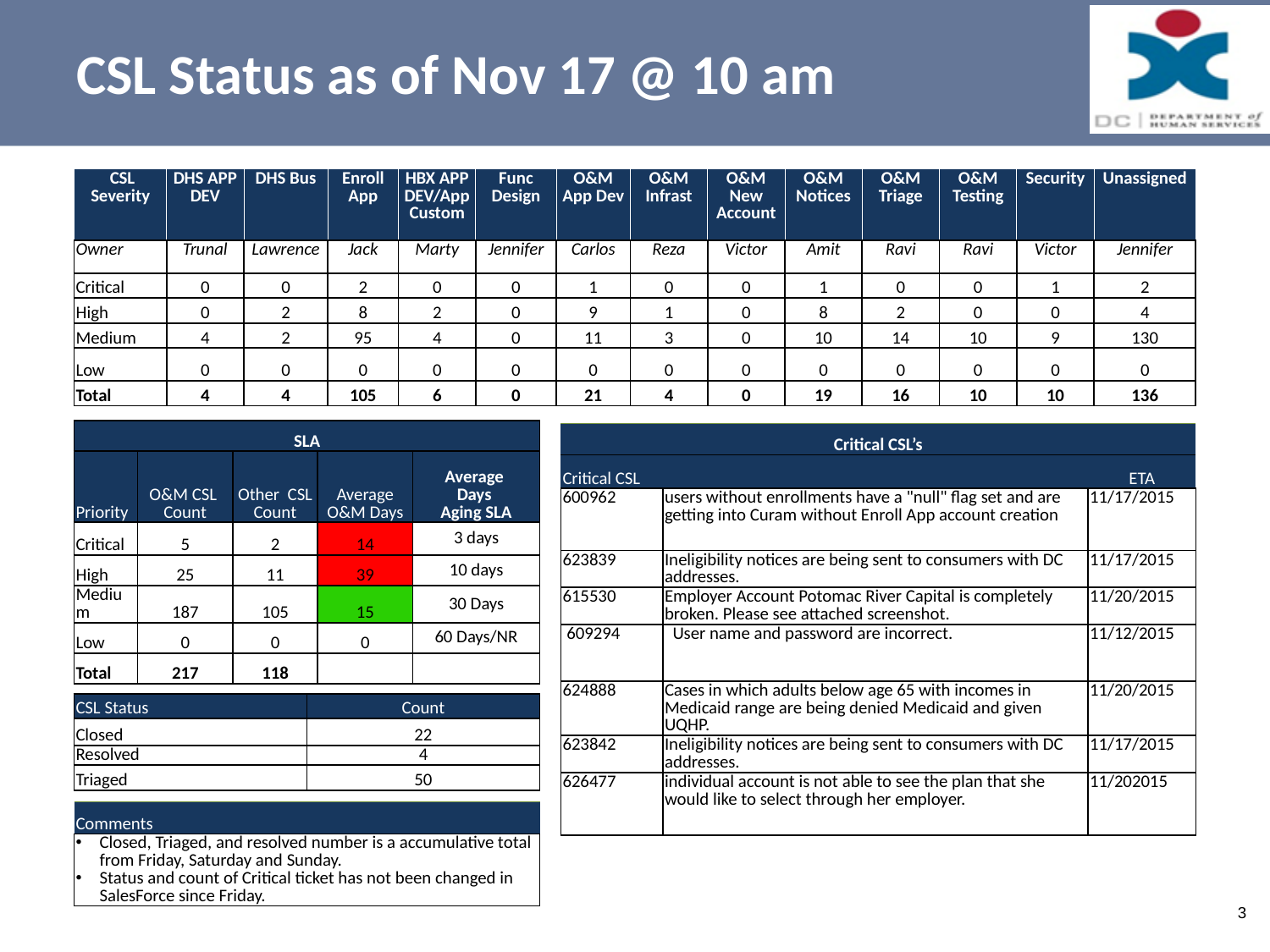

# CSL Status as of Nov 17 @ 10 am
| CSL Severity | DHS APP DEV | DHS Bus | Enroll App | HBX APP DEV/App Custom | Func Design | O&M App Dev | O&M Infrast | O&M New Account | O&M Notices | O&M Triage | O&M Testing | Security | Unassigned |
| --- | --- | --- | --- | --- | --- | --- | --- | --- | --- | --- | --- | --- | --- |
| Owner | Trunal | Lawrence | Jack | Marty | Jennifer | Carlos | Reza | Victor | Amit | Ravi | Ravi | Victor | Jennifer |
| Critical | 0 | 0 | 2 | 0 | 0 | 1 | 0 | 0 | 1 | 0 | 0 | 1 | 2 |
| High | 0 | 2 | 8 | 2 | 0 | 9 | 1 | 0 | 8 | 2 | 0 | 0 | 4 |
| Medium | 4 | 2 | 95 | 4 | 0 | 11 | 3 | 0 | 10 | 14 | 10 | 9 | 130 |
| Low | 0 | 0 | 0 | 0 | 0 | 0 | 0 | 0 | 0 | 0 | 0 | 0 | 0 |
| Total | 4 | 4 | 105 | 6 | 0 | 21 | 4 | 0 | 19 | 16 | 10 | 10 | 136 |
| SLA |  |  |  |  |
| --- | --- | --- | --- | --- |
| Priority | O&M CSL Count | Other CSL Count | Average O&M Days | Average Days Aging SLA |
| Critical | 5 | 2 | 14 | 3 days |
| High | 25 | 11 | 39 | 10 days |
| Medium | 187 | 105 | 15 | 30 Days |
| Low | 0 | 0 | 0 | 60 Days/NR |
| Total | 217 | 118 |  |  |
| Critical CSL’s |  |  |
| --- | --- | --- |
| Critical CSL |  | ETA |
| 600962 | users without enrollments have a "null" flag set and are getting into Curam without Enroll App account creation | 11/17/2015 |
| 623839 | Ineligibility notices are being sent to consumers with DC addresses. | 11/17/2015 |
| 615530 | Employer Account Potomac River Capital is completely broken. Please see attached screenshot. | 11/20/2015 |
| 609294 | User name and password are incorrect. | 11/12/2015 |
| 624888 | Cases in which adults below age 65 with incomes in Medicaid range are being denied Medicaid and given UQHP. | 11/20/2015 |
| 623842 | Ineligibility notices are being sent to consumers with DC addresses. | 11/17/2015 |
| 626477 | individual account is not able to see the plan that she would like to select through her employer. | 11/202015 |
| CSL Status | Count |
| --- | --- |
| Closed | 22 |
| Resolved | 4 |
| Triaged | 50 |
| Comments |
| --- |
| Closed, Triaged, and resolved number is a accumulative total from Friday, Saturday and Sunday. Status and count of Critical ticket has not been changed in SalesForce since Friday. |
3